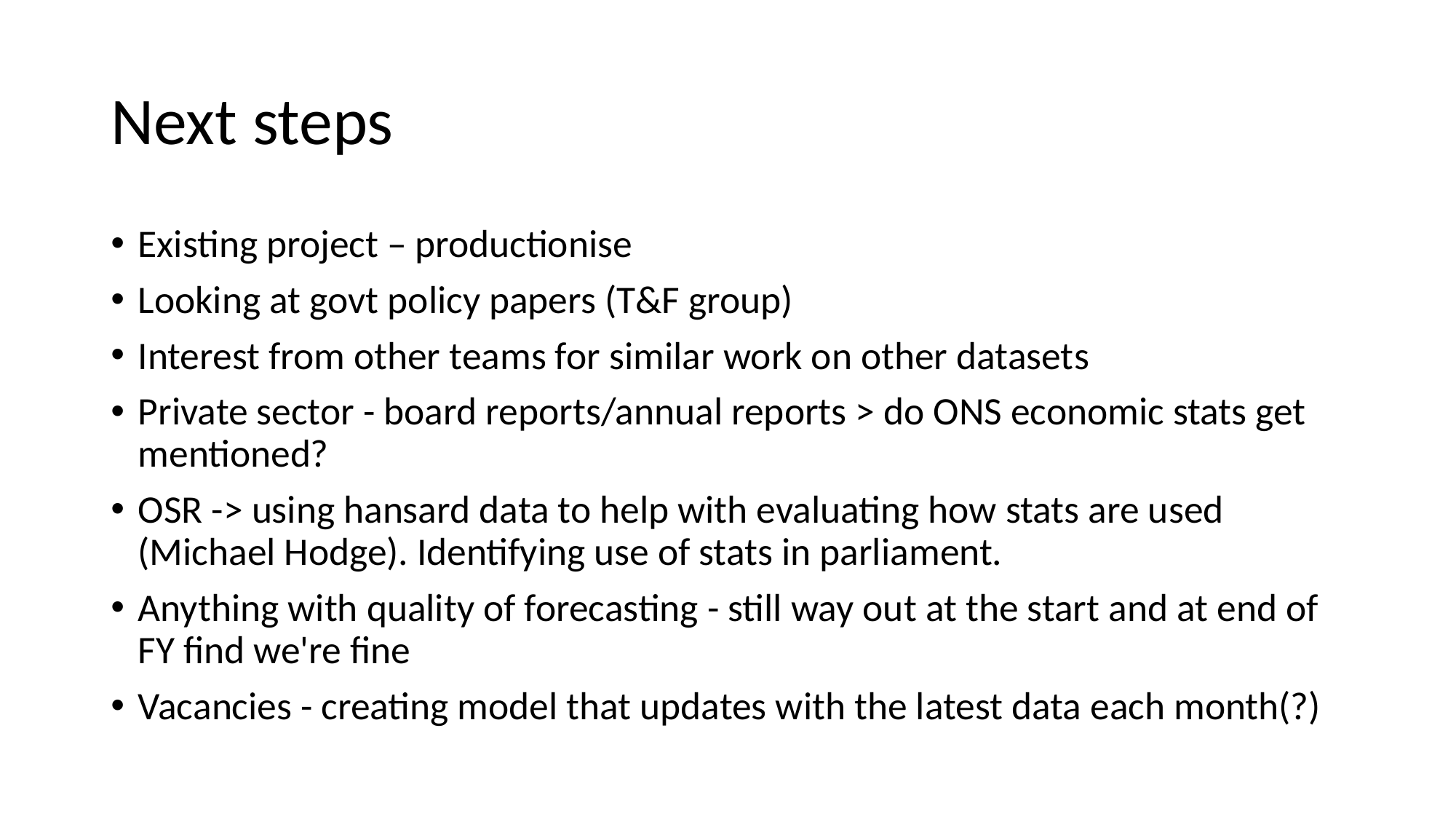

# Next steps
Existing project – productionise
Looking at govt policy papers (T&F group)
Interest from other teams for similar work on other datasets
Private sector - board reports/annual reports > do ONS economic stats get mentioned?
OSR -> using hansard data to help with evaluating how stats are used (Michael Hodge). Identifying use of stats in parliament.
Anything with quality of forecasting - still way out at the start and at end of FY find we're fine
Vacancies - creating model that updates with the latest data each month(?)